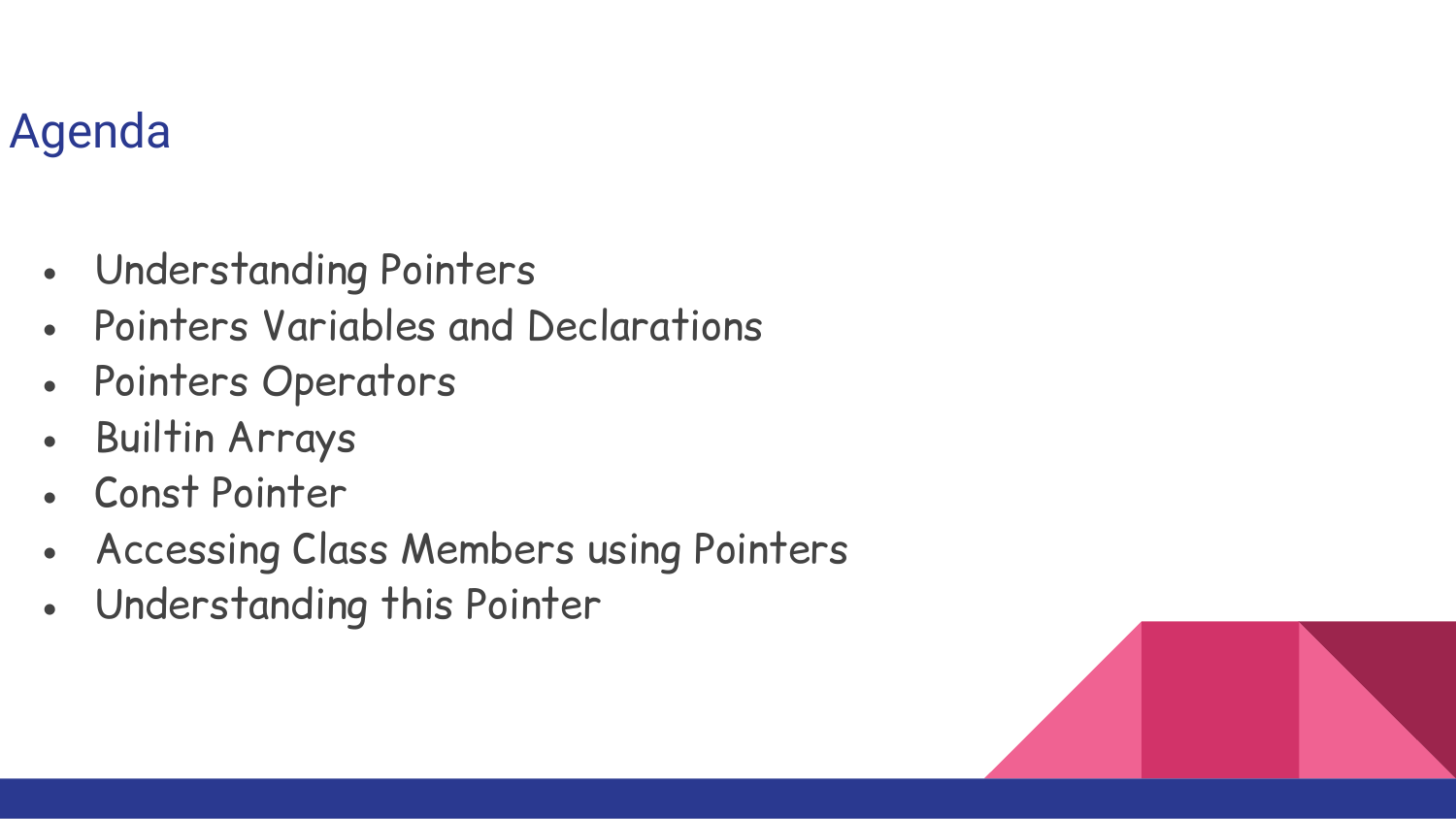

# Agenda
Understanding Pointers
Pointers Variables and Declarations
Pointers Operators
Builtin Arrays
Const Pointer
Accessing Class Members using Pointers
Understanding this Pointer